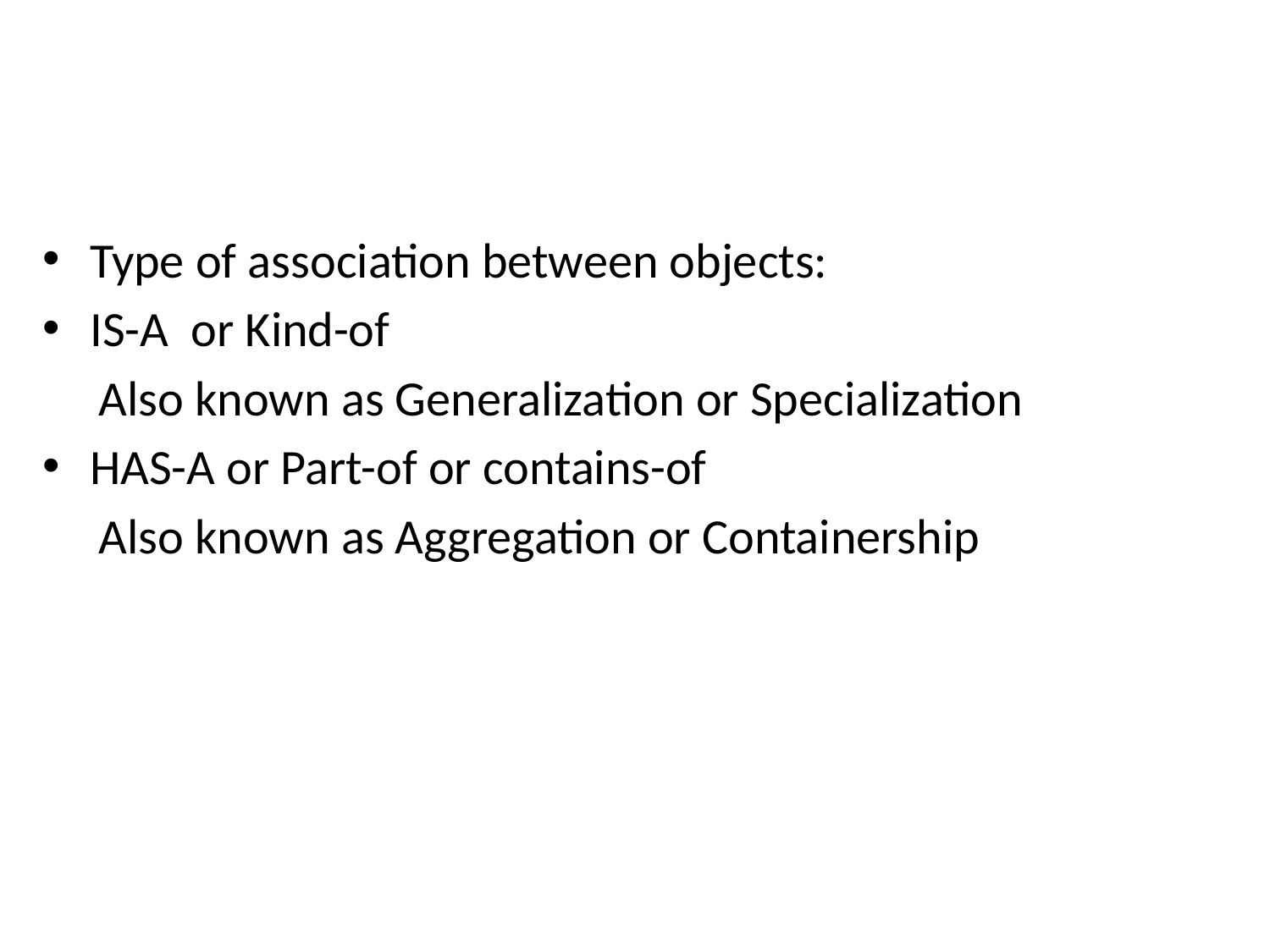

#
Type of association between objects:
IS-A  or Kind-of
     Also known as Generalization or Specialization
HAS-A or Part-of or contains-of
     Also known as Aggregation or Containership